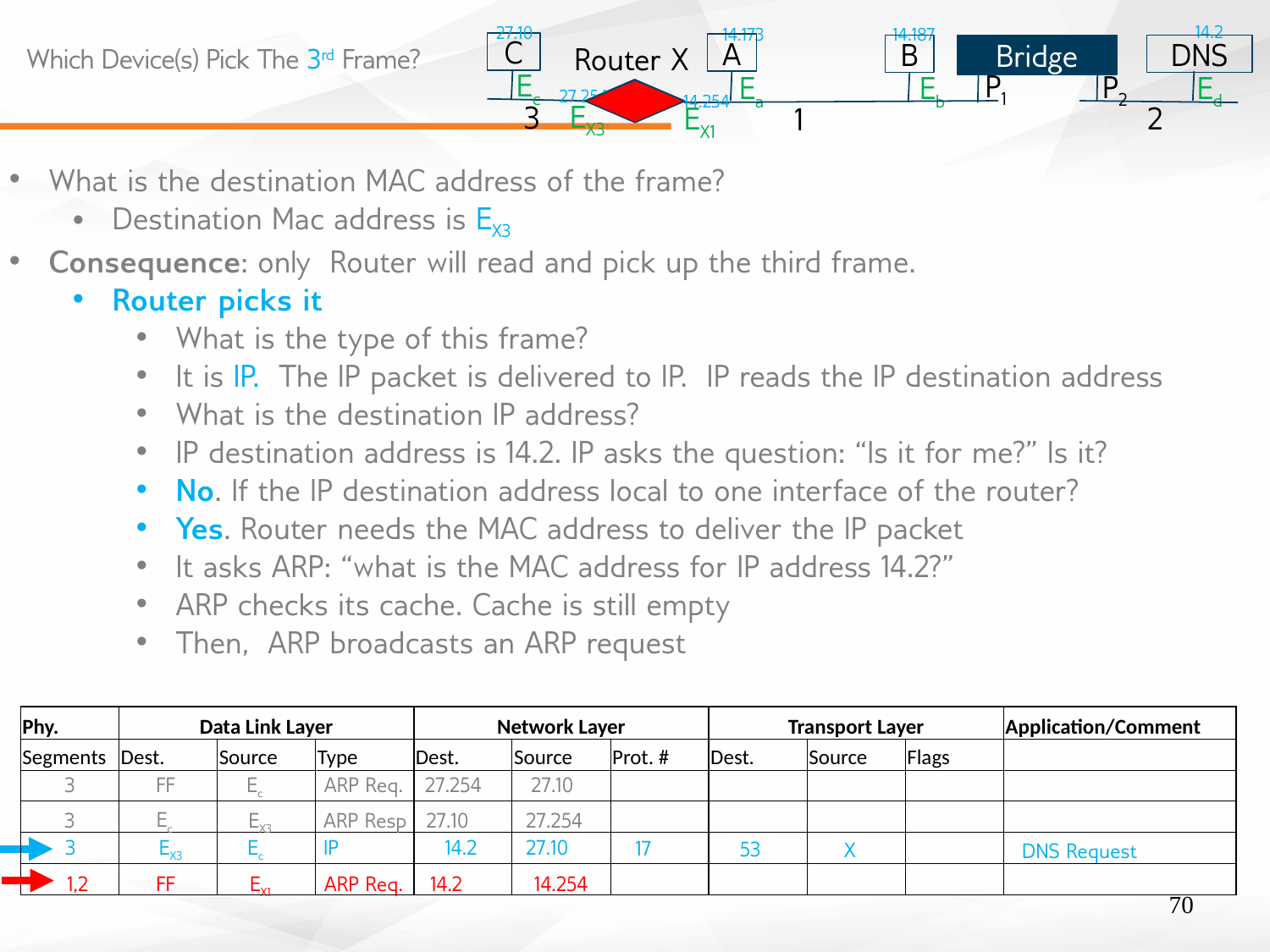

14.2
27.10
14.173
14.187
C
Router X
A
B
Bridge
DNS
# Which Device(s) Pick The 3rd Frame?
27.254
Ec
P1
P2
Ed
Ea
Eb
14.254

EX3
3
2
EX1
1
What is the destination MAC address of the frame?
Destination Mac address is EX3
Consequence: only  Router will read and pick up the third frame.
Router picks it
What is the type of this frame?
It is IP.  The IP packet is delivered to IP.  IP reads the IP destination address
What is the destination IP address?
IP destination address is 14.2. IP asks the question: “Is it for me?” Is it?
No. If the IP destination address local to one interface of the router?
Yes. Router needs the MAC address to deliver the IP packet
It asks ARP: “what is the MAC address for IP address 14.2?”
ARP checks its cache. Cache is still empty
Then,  ARP broadcasts an ARP request

| Phy. | Data Link Layer |  |  | Network Layer |  |  | Transport Layer |  |  | Application/Comment |
| --- | --- | --- | --- | --- | --- | --- | --- | --- | --- | --- |
| Segments | Dest. | Source | Type | Dest. | Source | Prot. # | Dest. | Source | Flags |  |
|  |  |  |  |  |  |  |  |  |  |  |
|  |  |  |  |  |  |  |  |  |  |  |
|  |  |  |  |  |  |  |  |  |  |  |
|  |  |  |  |  |  |  |  |  |  |  |
3
FF
Ec
ARP Req.
27.254
27.10
Ec
3
EX3
ARP Resp
27.10
27.254
EX3
3
Ec
IP
14.2
27.10
17
53
X
DNS Request
1,2
FF
EX1
ARP Req.
14.2
14.254
70